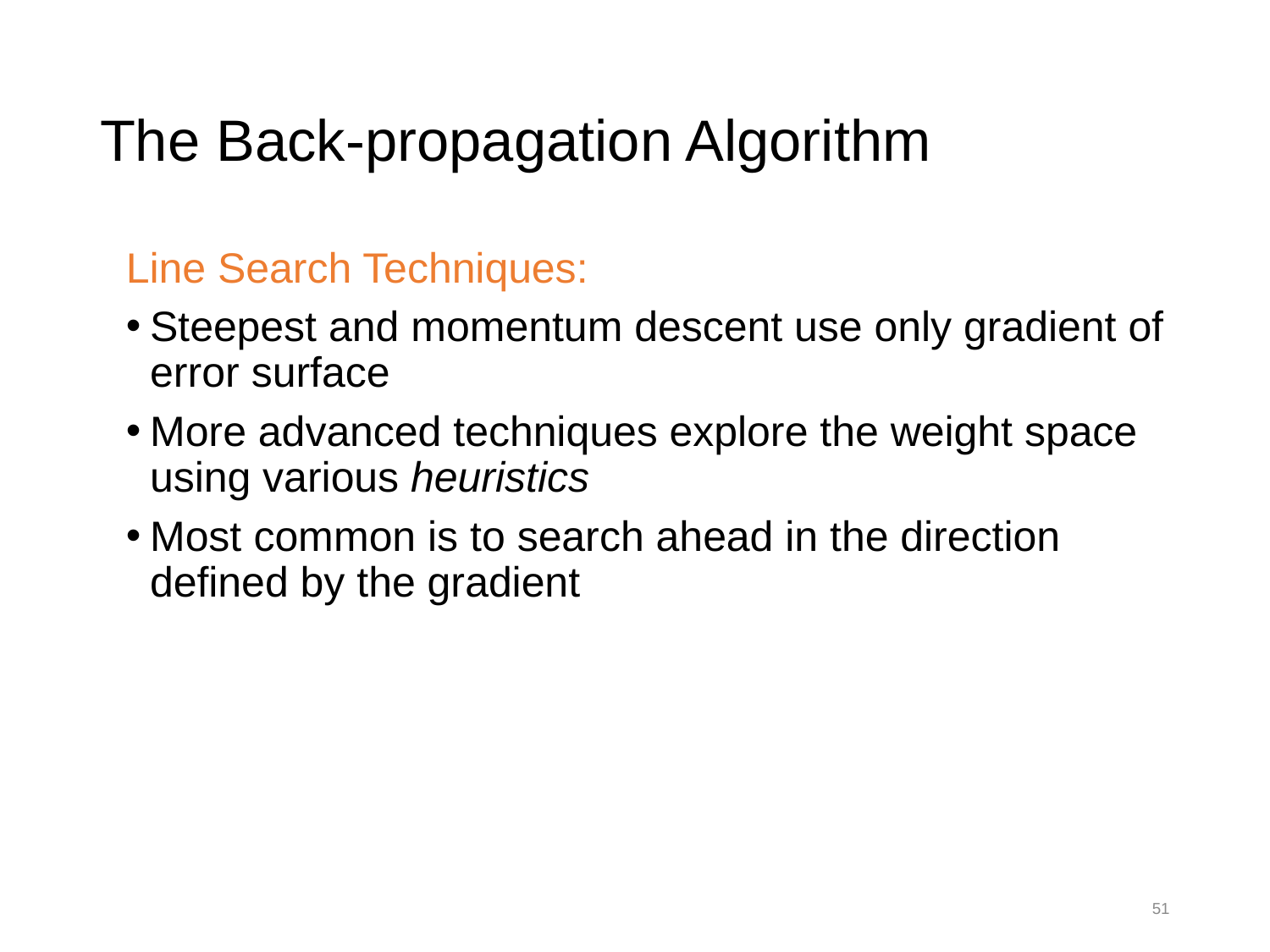

# The Back-propagation Algorithm
Line Search Techniques:
Steepest and momentum descent use only gradient of error surface
More advanced techniques explore the weight space using various heuristics
Most common is to search ahead in the direction defined by the gradient
51